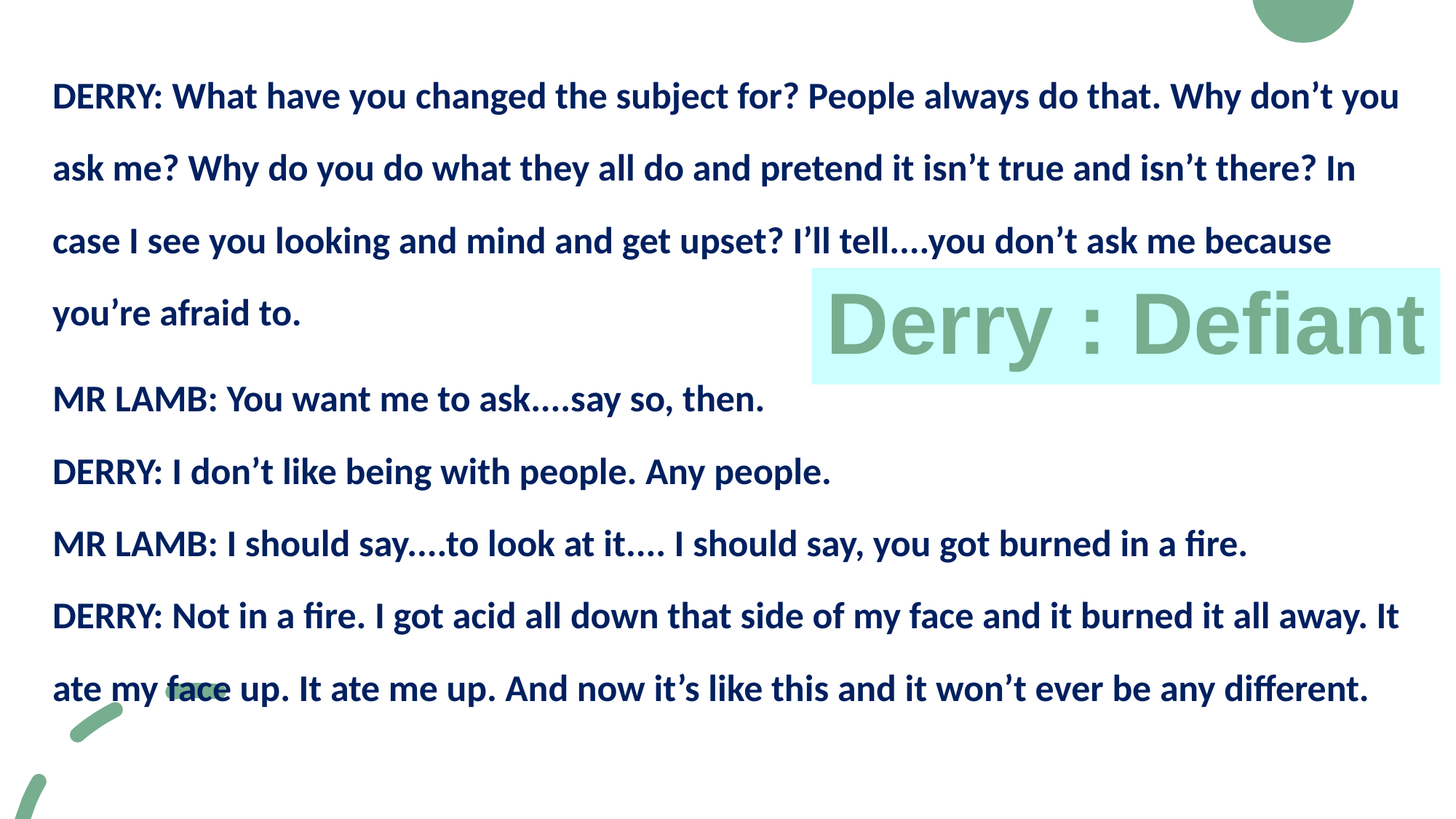

DERRY: What have you changed the subject for? People always do that. Why don’t you ask me? Why do you do what they all do and pretend it isn’t true and isn’t there? In case I see you looking and mind and get upset? I’ll tell....you don’t ask me because you’re afraid to.
MR LAMB: You want me to ask....say so, then.
DERRY: I don’t like being with people. Any people.
MR LAMB: I should say....to look at it.... I should say, you got burned in a fire.
DERRY: Not in a fire. I got acid all down that side of my face and it burned it all away. It ate my face up. It ate me up. And now it’s like this and it won’t ever be any different.
# Derry : Defiant